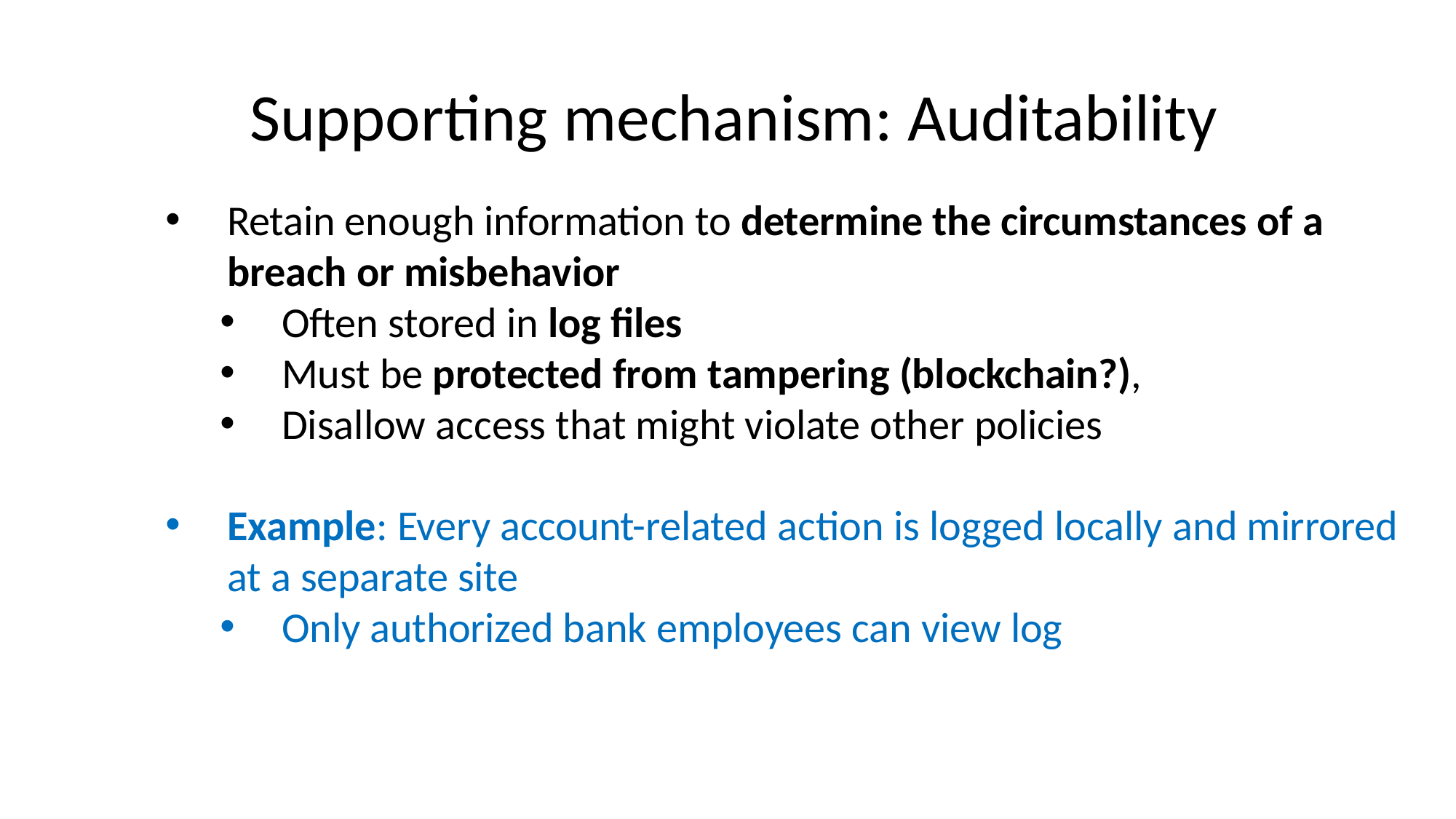

# Supporting mechanism: Auditability
Retain enough information to determine the circumstances of a breach or misbehavior
Often stored in log files
Must be protected from tampering (blockchain?),
Disallow access that might violate other policies

Example: Every account-related action is logged locally and mirrored at a separate site
Only authorized bank employees can view log